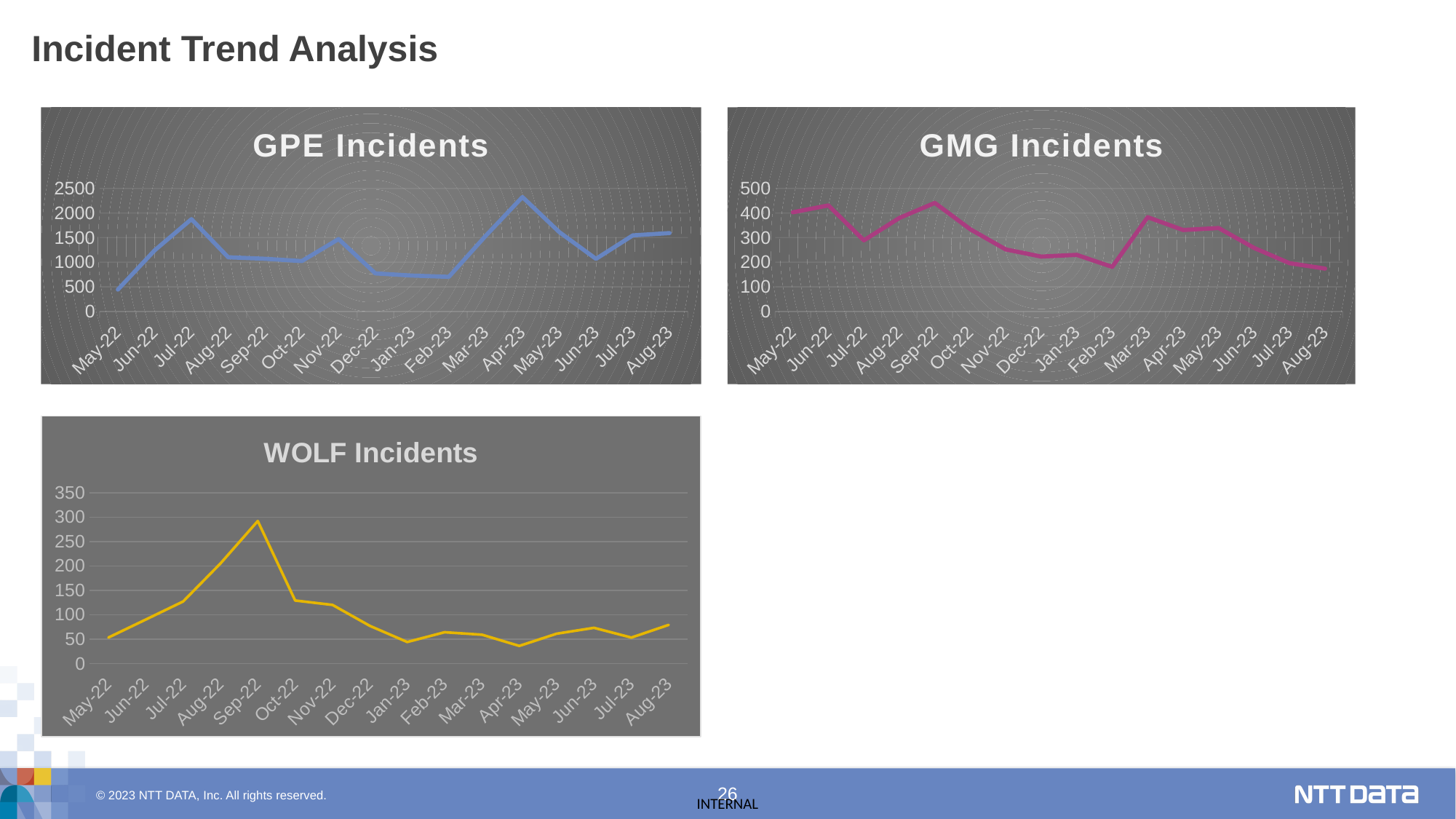

# Incident Trend Analysis

### Chart: GPE Incidents

| Category | GPE INCs |
|---|---|
| 44682 | 444.0 |
| 44713 | 1241.0 |
| 44743 | 1875.0 |
| 44774 | 1101.0 |
| 44805 | 1070.0 |
| 44835 | 1023.0 |
| 44866 | 1471.0 |
| 44896 | 773.0 |
| 44927 | 729.0 |
| 44958 | 703.0 |
| 44986 | 1536.0 |
| 45017 | 2325.0 |
| 45047 | 1614.0 |
| 45078 | 1068.0 |
| 45108 | 1546.0 |
| 45139 | 1593.0 |

### Chart: GMG Incidents

| Category | GMG INCs |
|---|---|
| 44682 | 403.0 |
| 44713 | 431.0 |
| 44743 | 289.0 |
| 44774 | 380.0 |
| 44805 | 441.0 |
| 44835 | 334.0 |
| 44866 | 252.0 |
| 44896 | 223.0 |
| 44927 | 230.0 |
| 44958 | 181.0 |
| 44986 | 383.0 |
| 45017 | 331.0 |
| 45047 | 339.0 |
| 45078 | 258.0 |
| 45108 | 196.0 |
| 45139 | 174.0 |

### Chart: WOLF Incidents

| Category | WOLF INCs |
|---|---|
| 44682 | 53.0 |
| 44713 | 90.0 |
| 44743 | 127.0 |
| 44774 | 205.0 |
| 44805 | 292.0 |
| 44835 | 129.0 |
| 44866 | 120.0 |
| 44896 | 77.0 |
| 44927 | 44.0 |
| 44958 | 64.0 |
| 44986 | 59.0 |
| 45017 | 36.0 |
| 45047 | 61.0 |
| 45078 | 73.0 |
| 45108 | 53.0 |
| 45139 | 79.0 |